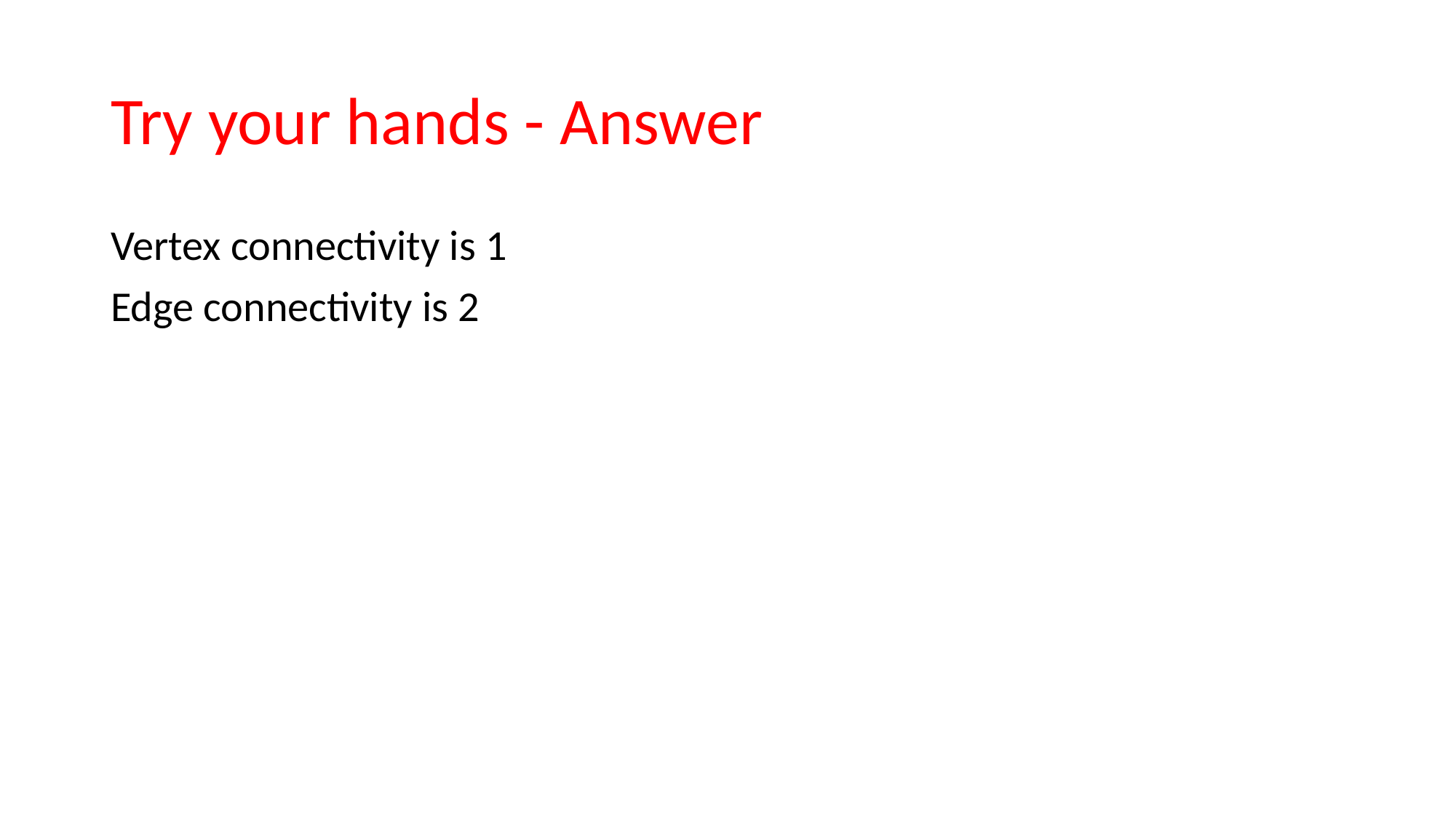

# Try your hands - Answer
Vertex connectivity is 1
Edge connectivity is 2